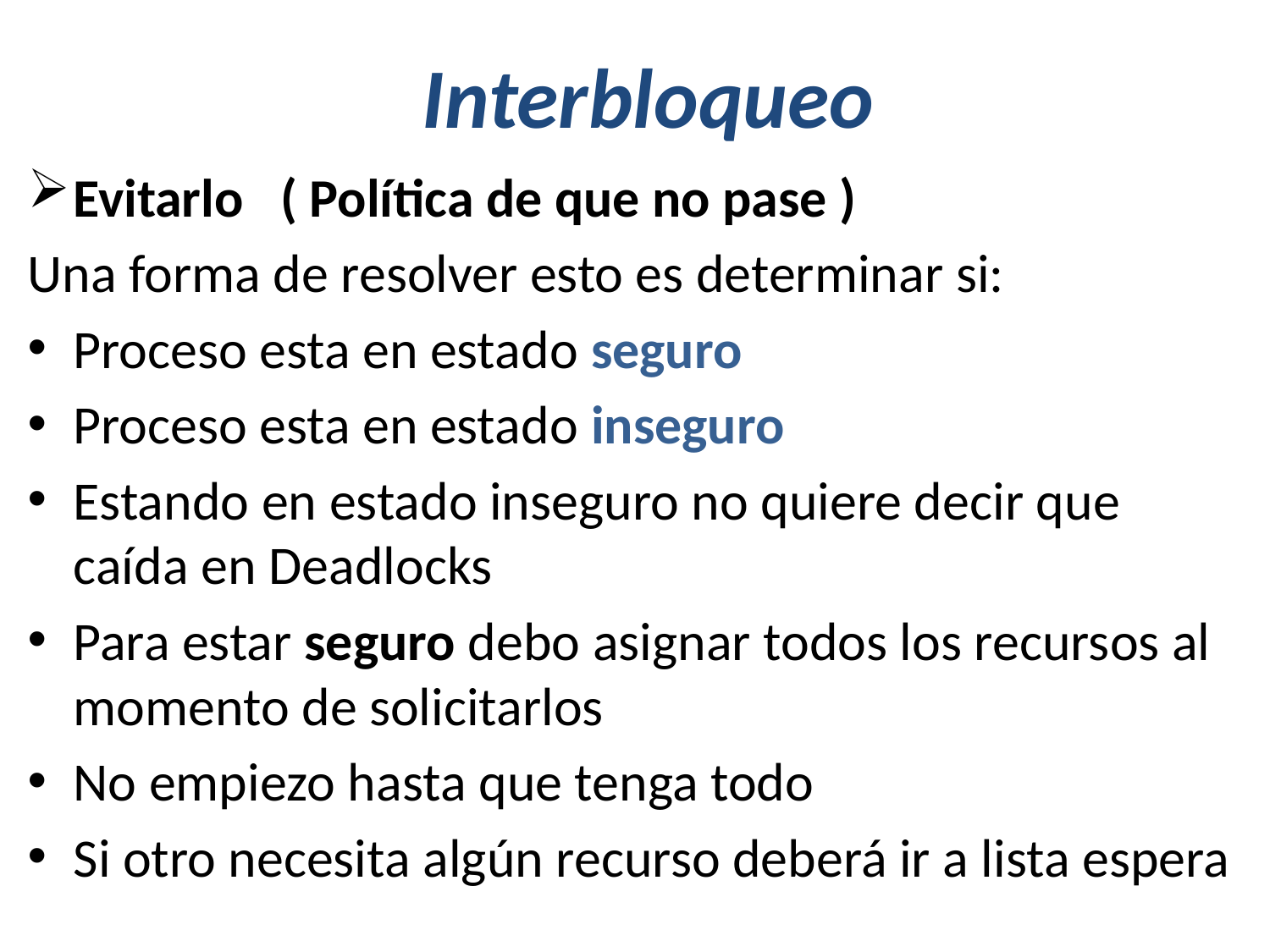

# Interbloqueo
Evitarlo   ( Política de que no pase )
Una forma de resolver esto es determinar si:
Proceso esta en estado seguro
Proceso esta en estado inseguro
Estando en estado inseguro no quiere decir que caída en Deadlocks
Para estar seguro debo asignar todos los recursos al momento de solicitarlos
No empiezo hasta que tenga todo
Si otro necesita algún recurso deberá ir a lista espera